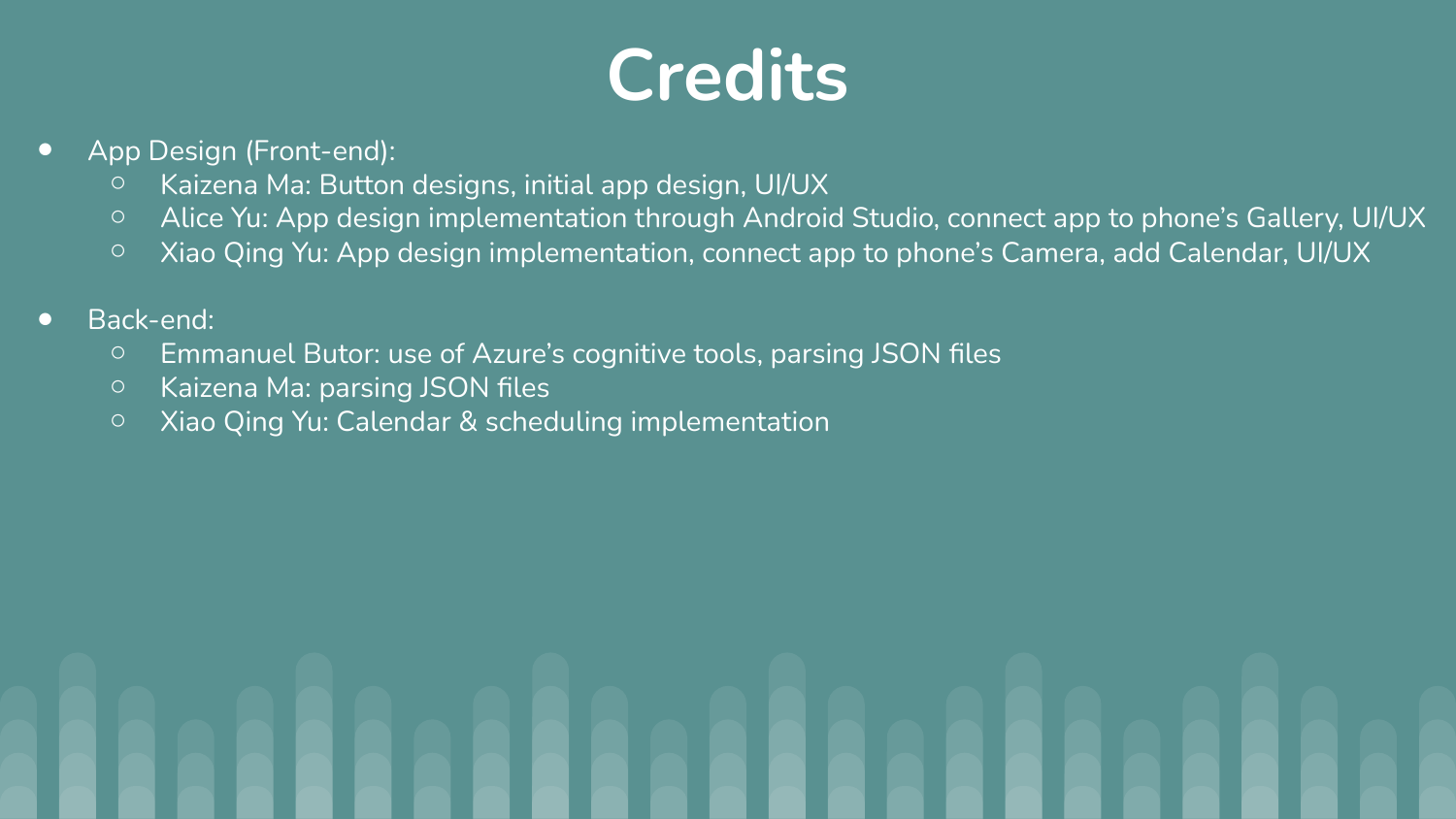

Credits
App Design (Front-end):
Kaizena Ma: Button designs, initial app design, UI/UX
Alice Yu: App design implementation through Android Studio, connect app to phone’s Gallery, UI/UX
Xiao Qing Yu: App design implementation, connect app to phone’s Camera, add Calendar, UI/UX

Back-end:
Emmanuel Butor: use of Azure’s cognitive tools, parsing JSON files
Kaizena Ma: parsing JSON files
Xiao Qing Yu: Calendar & scheduling implementation